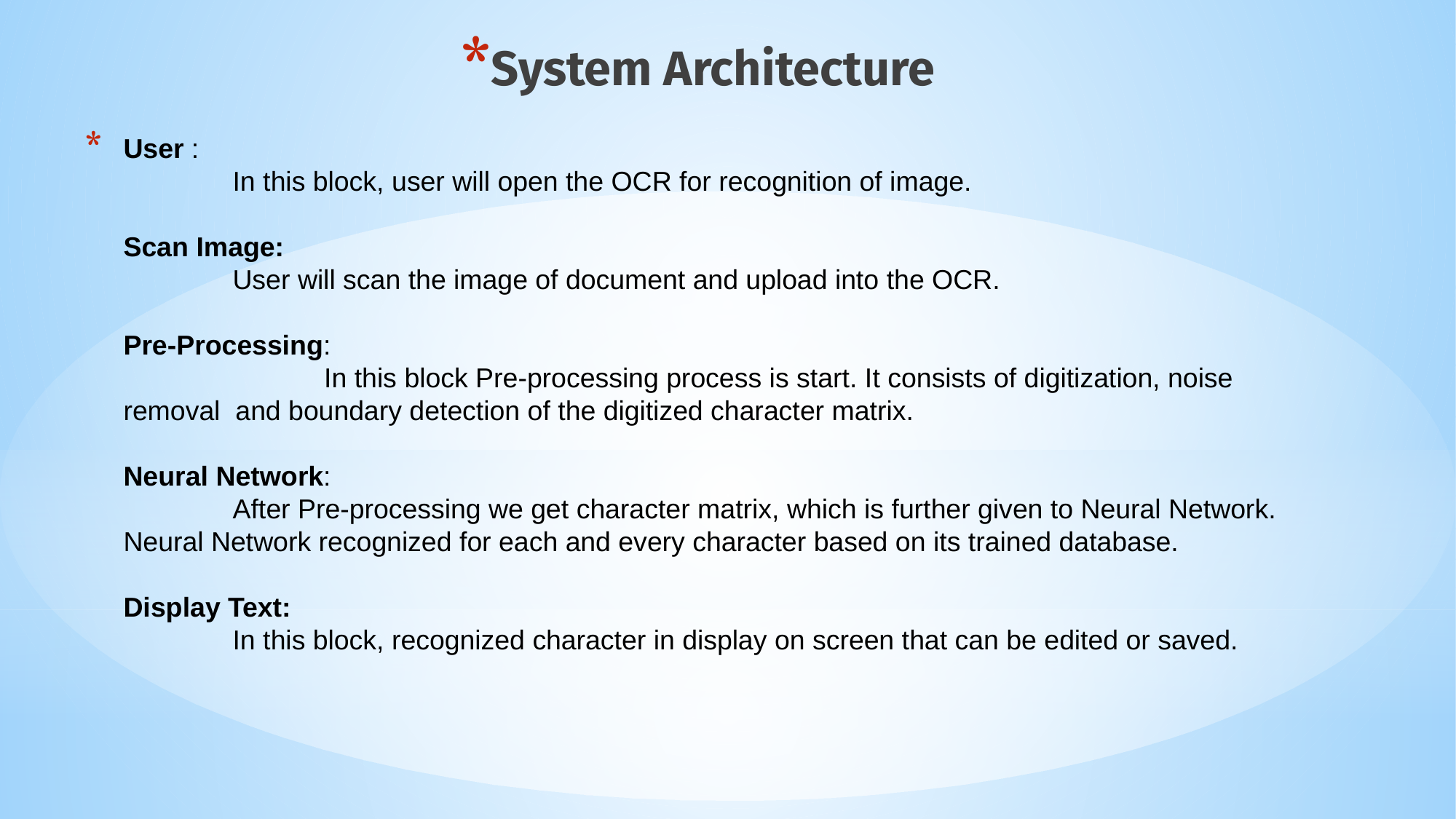

System Architecture
# User :  	In this block, user will open the OCR for recognition of image.   Scan Image: User will scan the image of document and upload into the OCR.   Pre-Processing: In this block Pre-processing process is start. It consists of digitization, noise removal  and boundary detection of the digitized character matrix. Neural Network: After Pre-processing we get character matrix, which is further given to Neural Network.  Neural Network recognized for each and every character based on its trained database. Display Text: In this block, recognized character in display on screen that can be edited or saved.